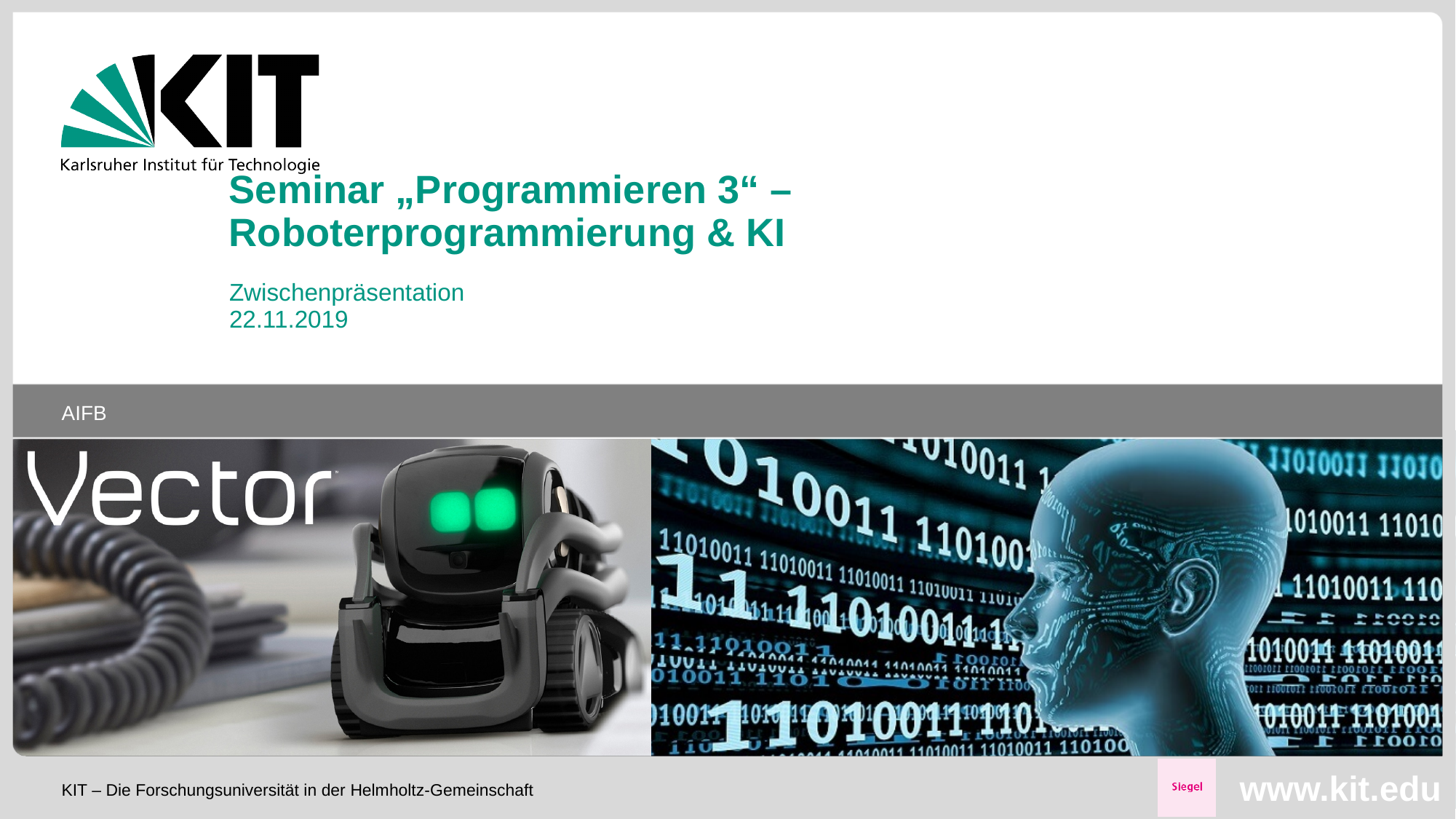

Seminar „Programmieren 3“ –Roboterprogrammierung & KI
Zwischenpräsentation
22.11.2019